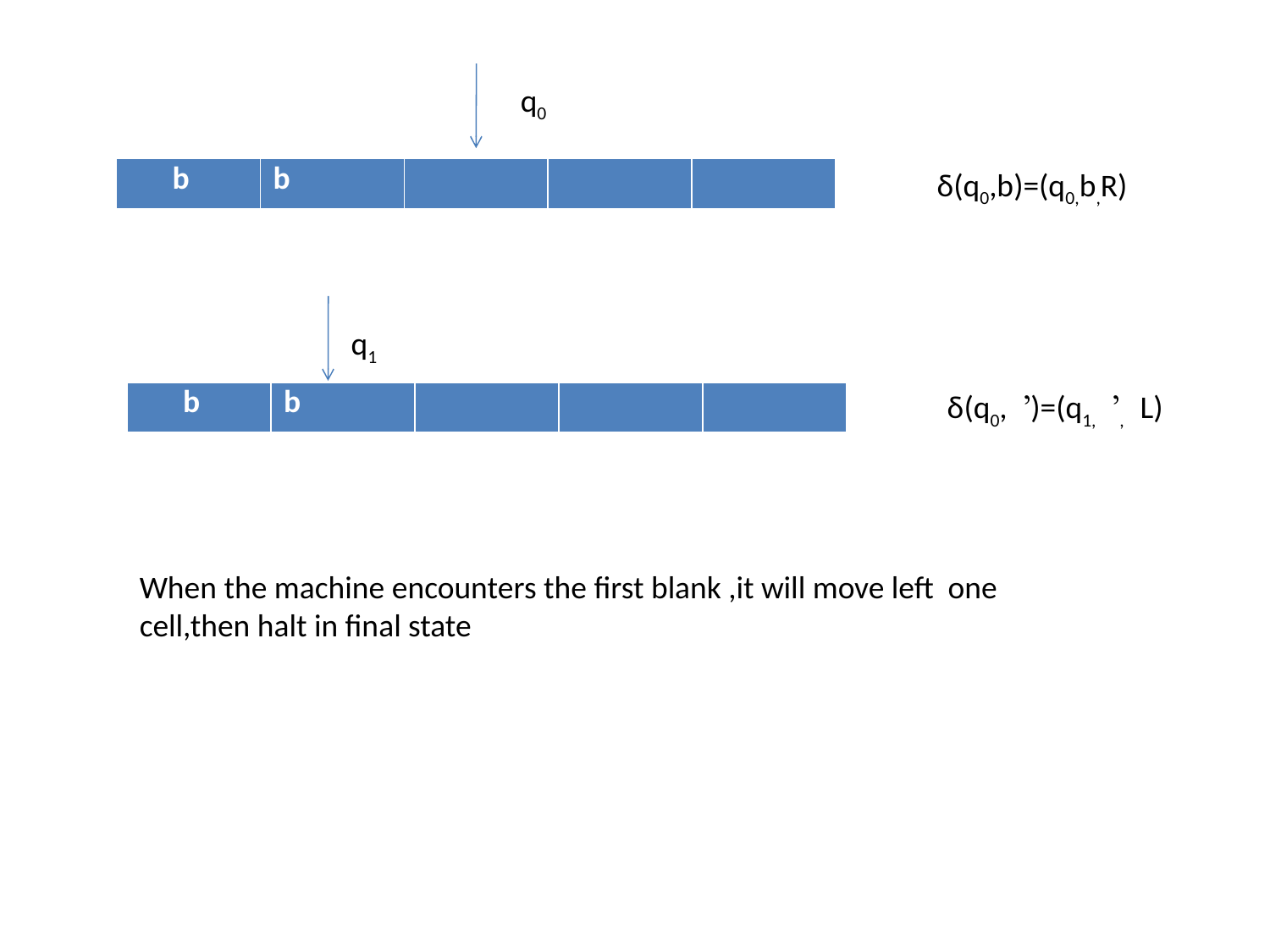

q0
| b | b |  |  |  |
| --- | --- | --- | --- | --- |
δ(q0,b)=(q0,b,R)
q1
δ(q0, ’)=(q1, ’, L)
| b | b |  |  |  |
| --- | --- | --- | --- | --- |

When the machine encounters the first blank ,it will move left  one cell,then halt in final state